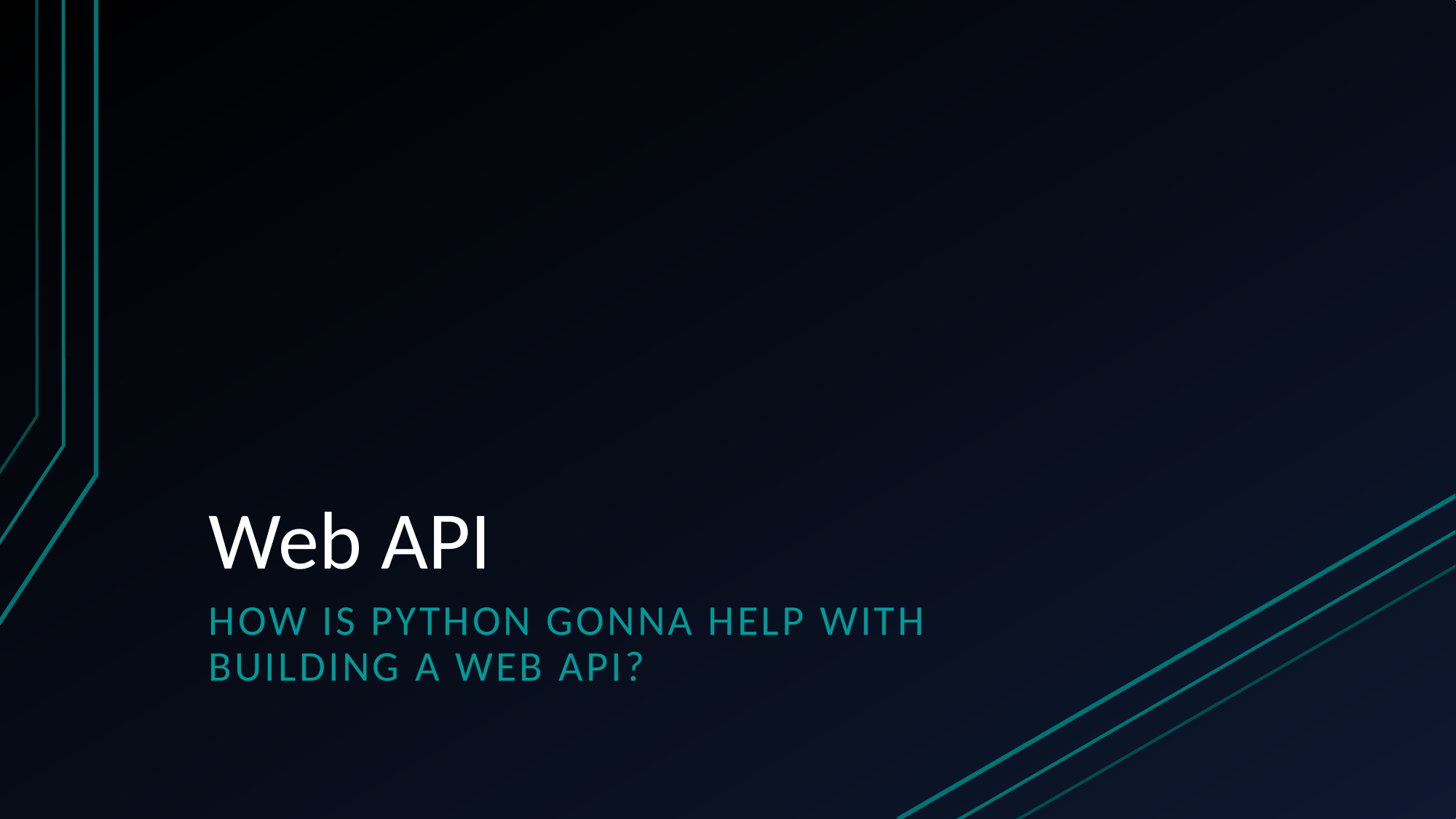

# Web API
How is python gonna help with building a web api?